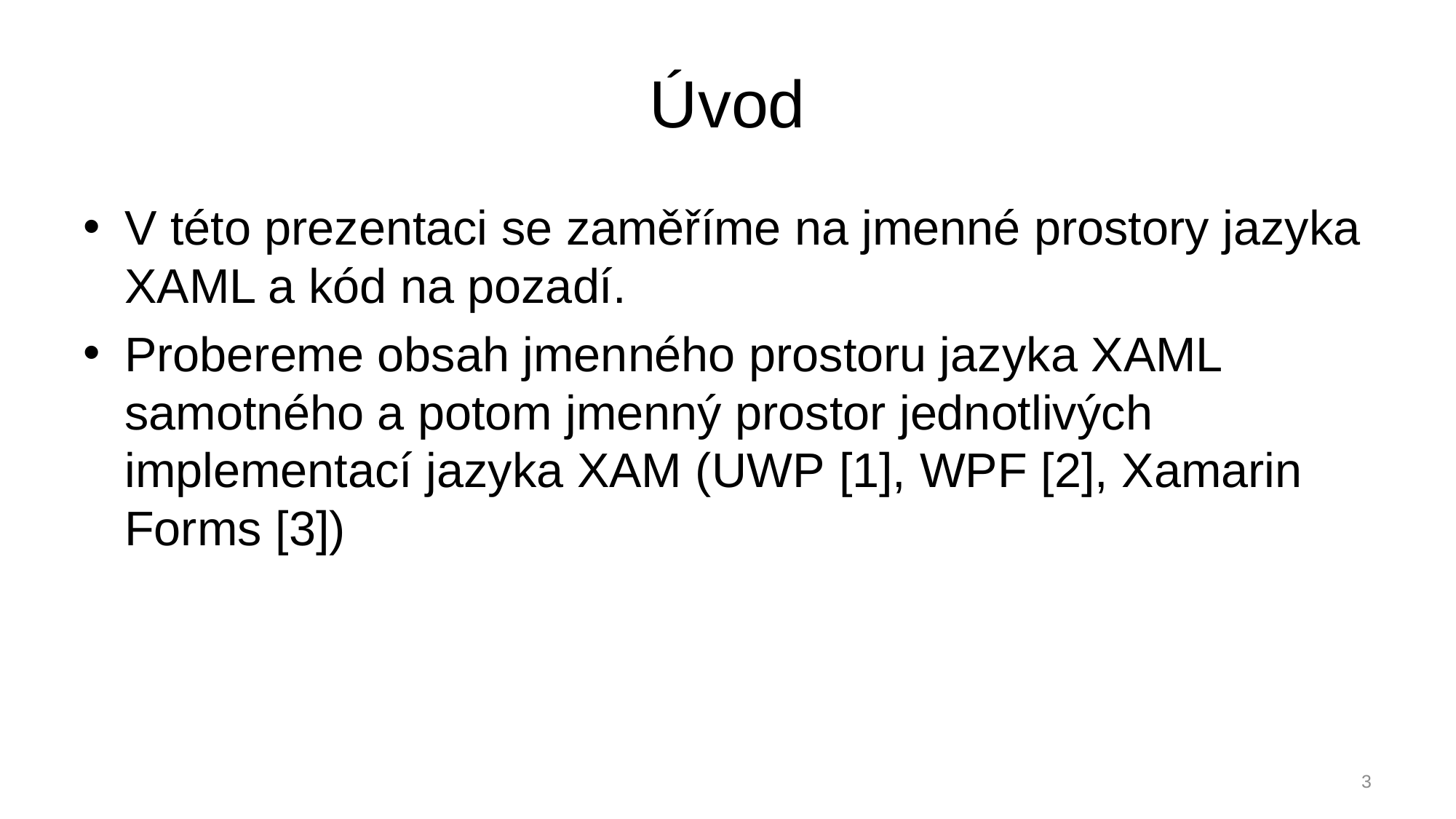

# Úvod
V této prezentaci se zaměříme na jmenné prostory jazyka XAML a kód na pozadí.
Probereme obsah jmenného prostoru jazyka XAML samotného a potom jmenný prostor jednotlivých implementací jazyka XAM (UWP [1], WPF [2], Xamarin Forms [3])
3